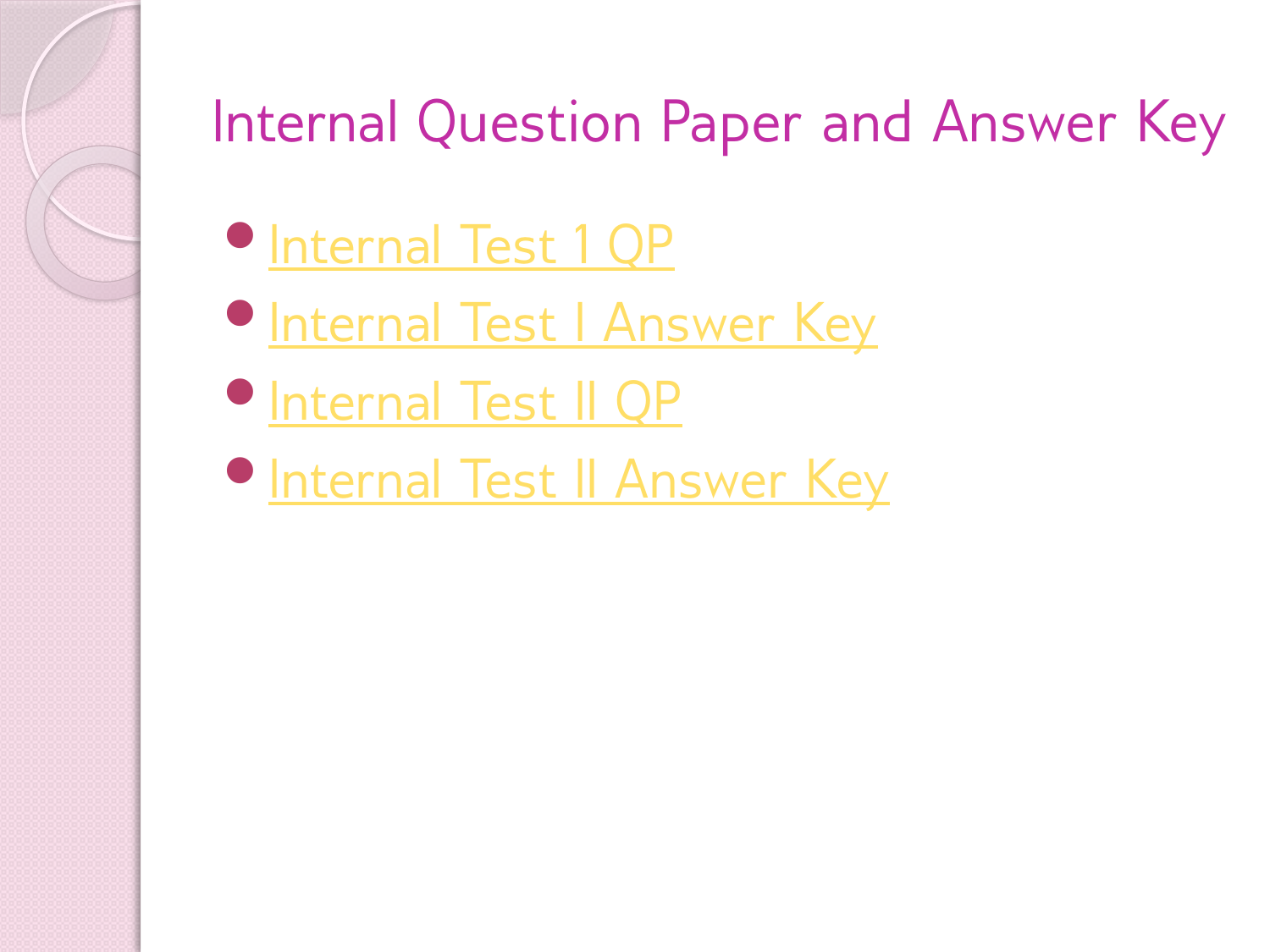

# Internal Question Paper and Answer Key
Internal Test 1 QP
Internal Test I Answer Key
Internal Test II QP
Internal Test II Answer Key